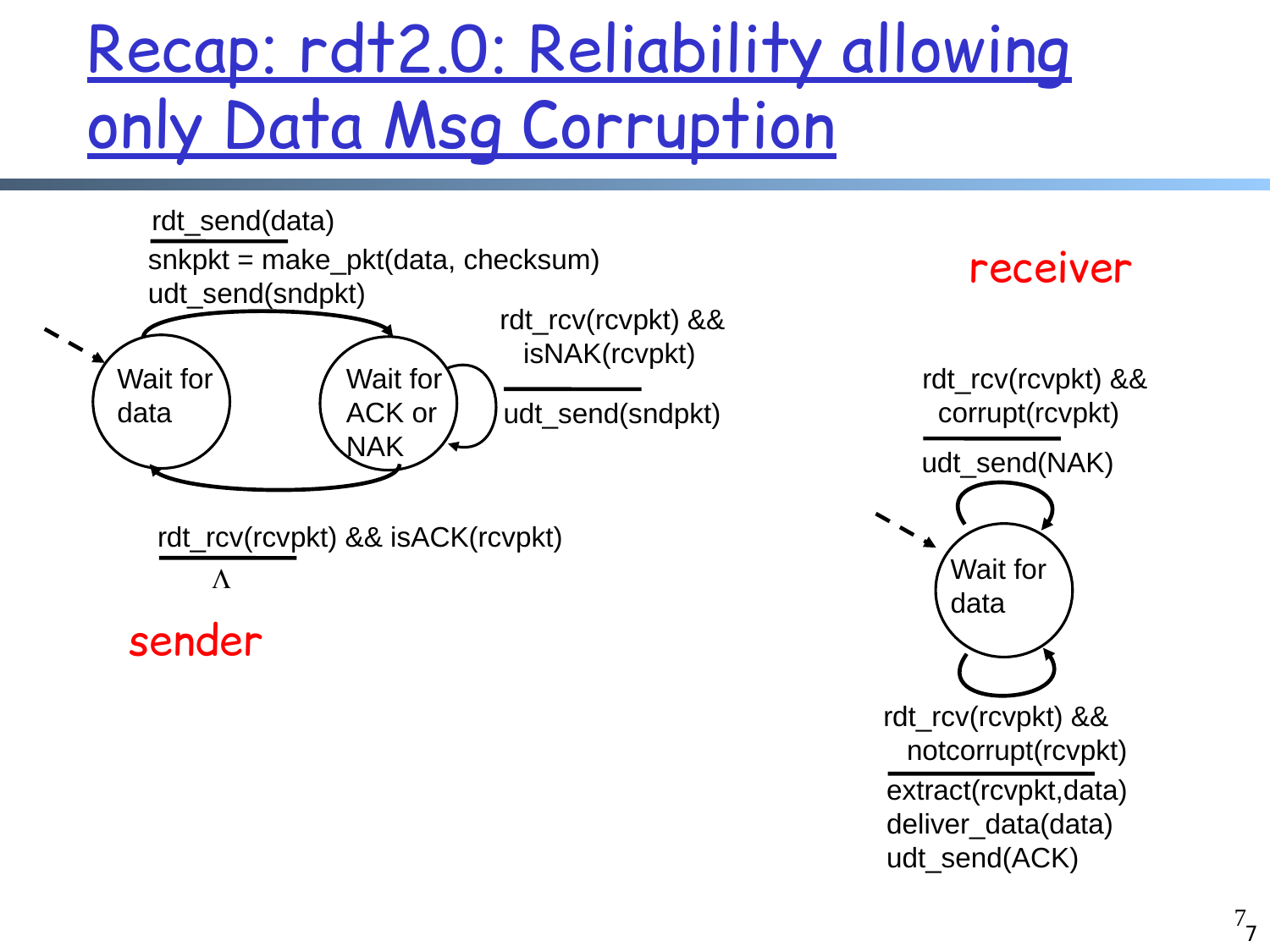

# Recap: rdt2.0: Reliability allowing only Data Msg Corruption
rdt_send(data)

snkpkt = make_pkt(data, checksum)
udt_send(sndpkt)

Wait for ACK or NAK
receiver
rdt_rcv(rcvpkt) &&
   isNAK(rcvpkt)

udt_send(sndpkt)

Wait for data
rdt_rcv(rcvpkt) &&
  corrupt(rcvpkt)
udt_send(NAK)

rdt_rcv(rcvpkt) && isACK(rcvpkt)
Λ

Wait for data
sender

rdt_rcv(rcvpkt) &&
   notcorrupt(rcvpkt)
extract(rcvpkt,data)
deliver_data(data)
udt_send(ACK)

7
7